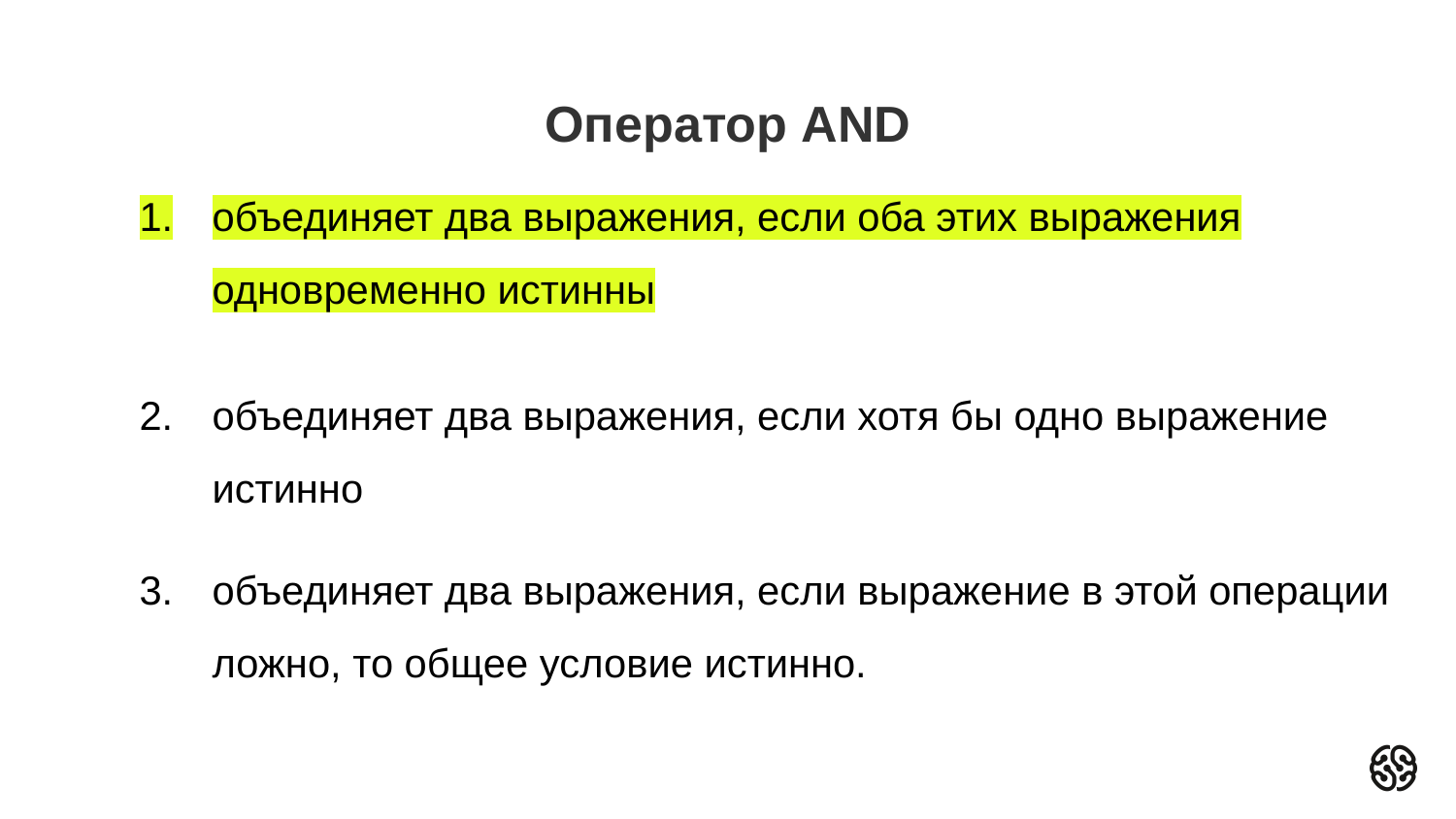

# Оператор AND
объединяет два выражения, если оба этих выражения одновременно истинны

объединяет два выражения, если хотя бы одно выражение истинно

объединяет два выражения, если выражение в этой операции ложно, то общее условие истинно.